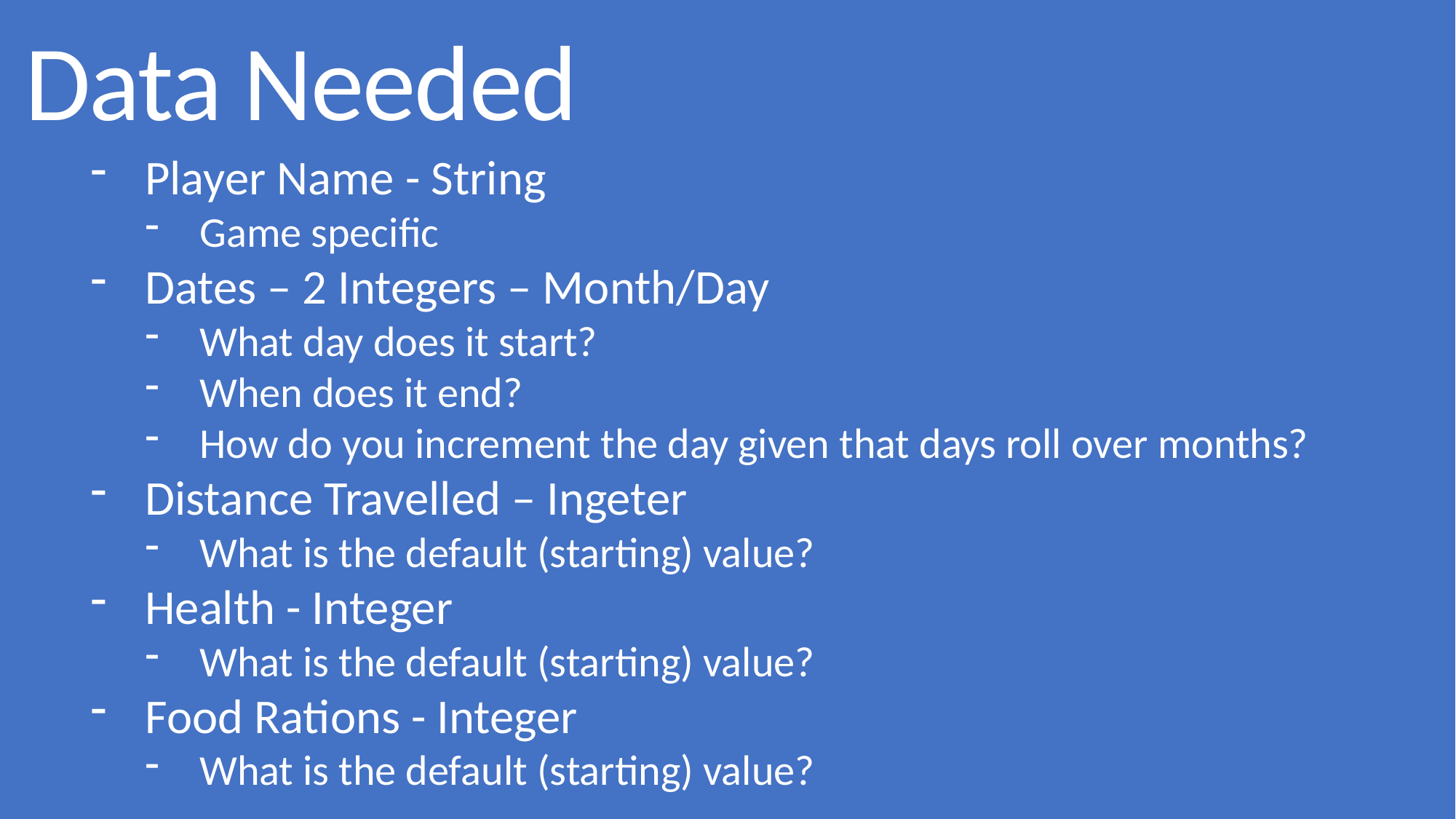

# Data Needed
Player Name - String
Game specific
Dates – 2 Integers – Month/Day
What day does it start?
When does it end?
How do you increment the day given that days roll over months?
Distance Travelled – Ingeter
What is the default (starting) value?
Health - Integer
What is the default (starting) value?
Food Rations - Integer
What is the default (starting) value?